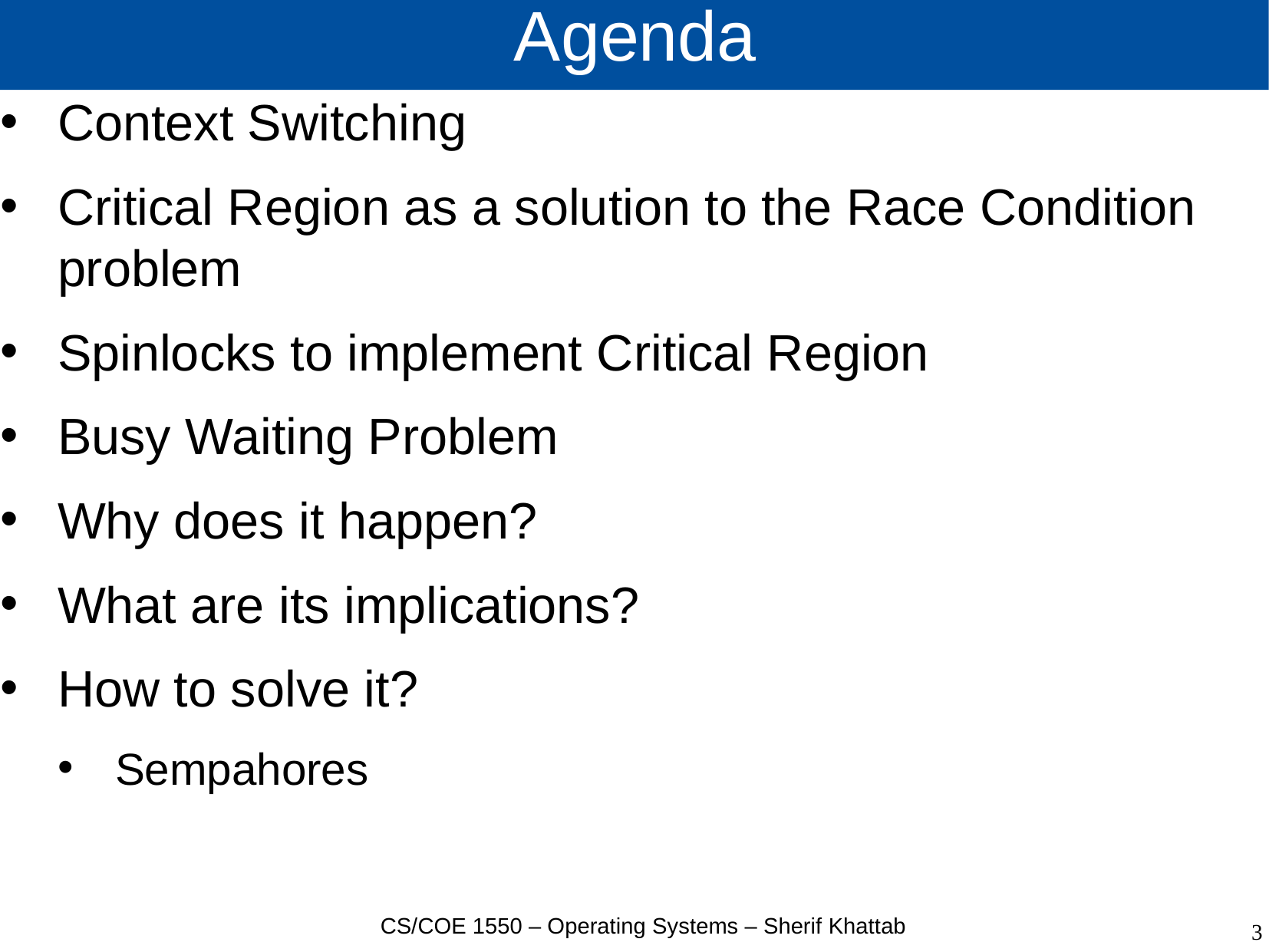

# Agenda
Context Switching
Critical Region as a solution to the Race Condition problem
Spinlocks to implement Critical Region
Busy Waiting Problem
Why does it happen?
What are its implications?
How to solve it?
Sempahores
CS/COE 1550 – Operating Systems – Sherif Khattab
3